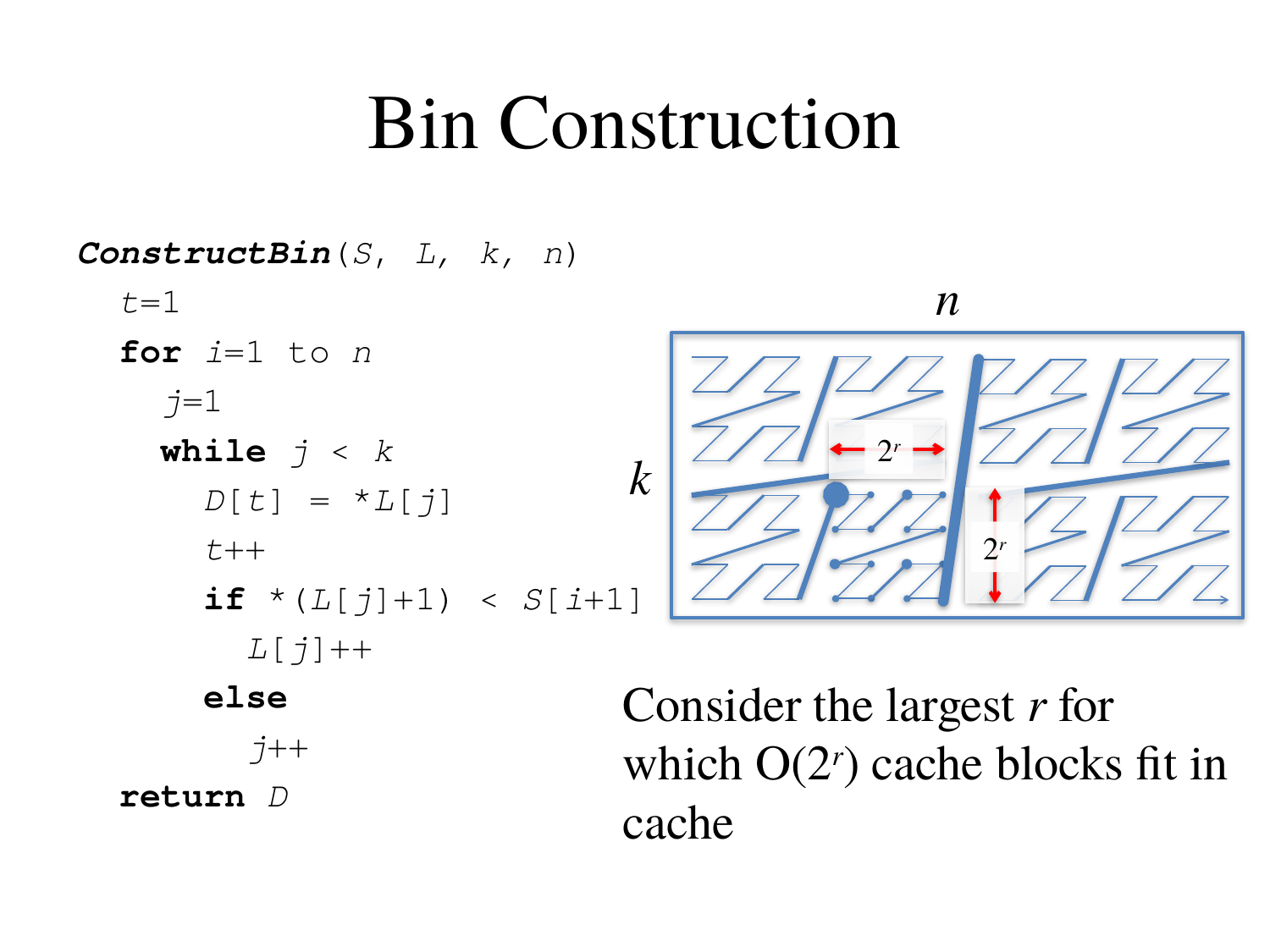

# Bin Construction
ConstructBin(S, L, k, n)
  t=1
  for i=1 to n
    j=1
    while j < k
      D[t] = *L[j]
      t++
      if *(L[j]+1) < S[i+1]
        L[j]++
      else
        j++
  return D
n

2r
k

2r
Consider the largest r for which O(2r) cache blocks fit in cache